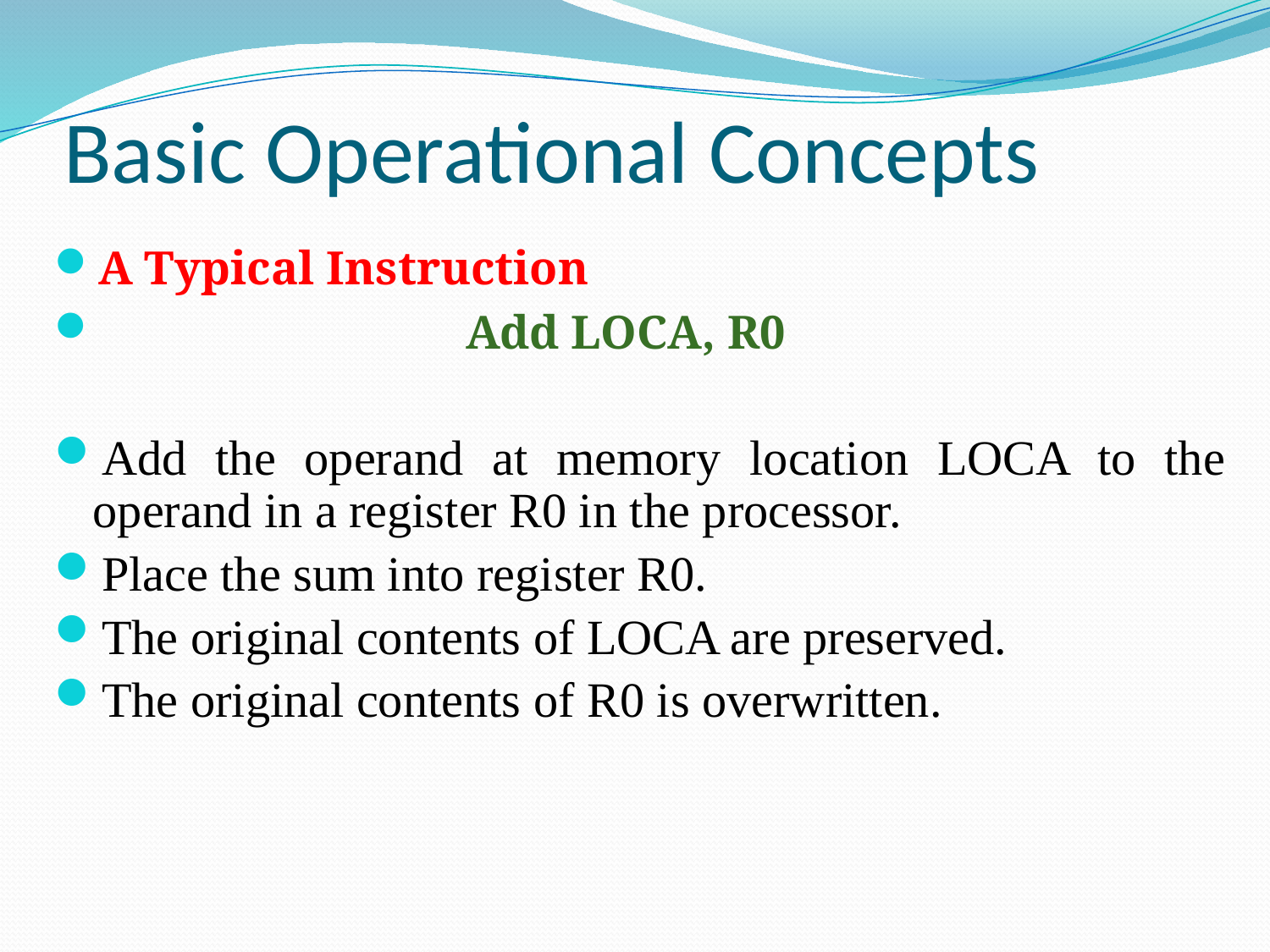

# Basic Operational Concepts
A Typical Instruction
                               Add LOCA, R0

Add the operand at memory location LOCA to the operand in a register R0 in the processor.
Place the sum into register R0.
The original contents of LOCA are preserved.
The original contents of R0 is overwritten.